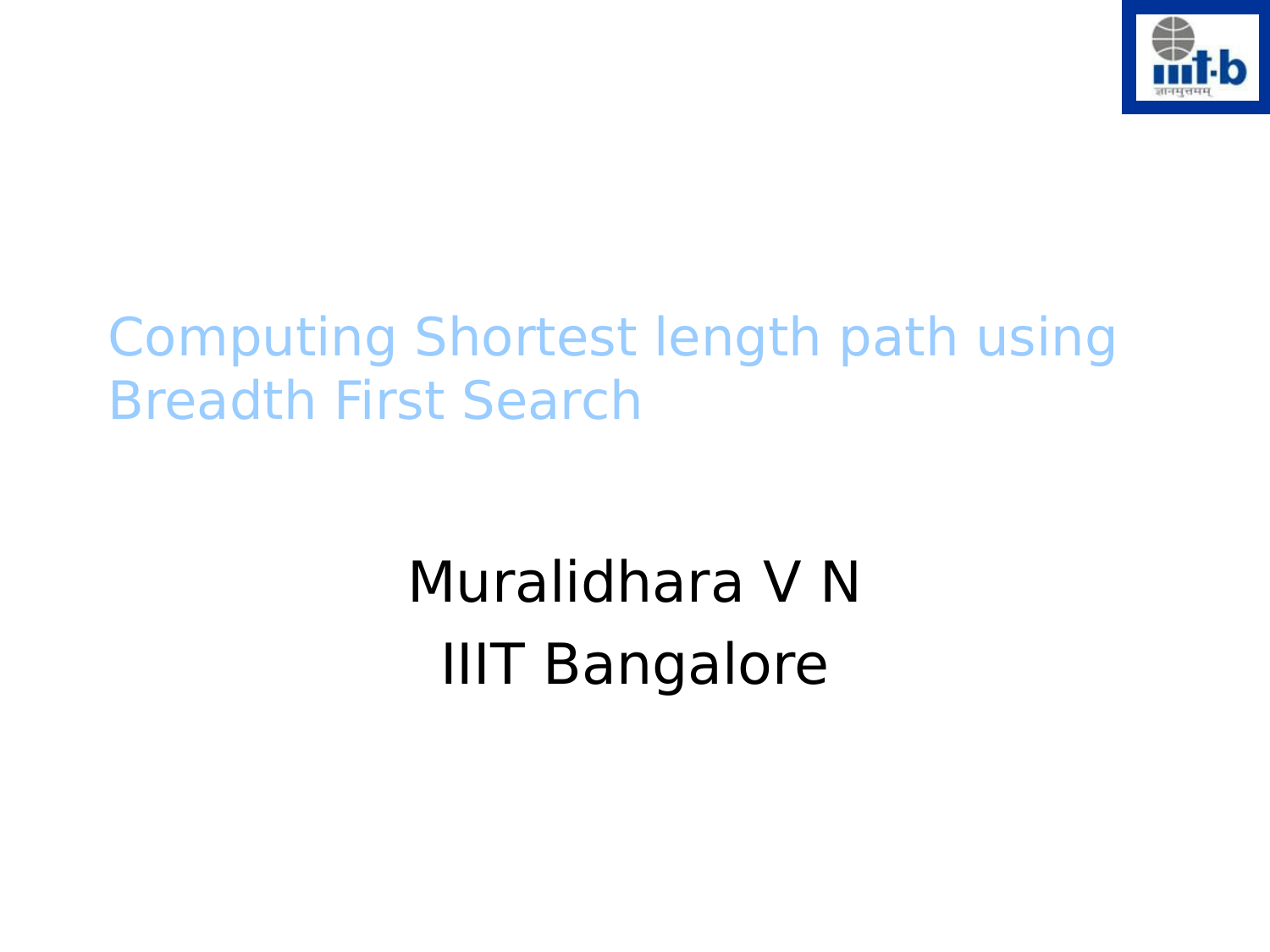

# Computing Shortest length path using Breadth First Search
Muralidhara V N
IIIT Bangalore